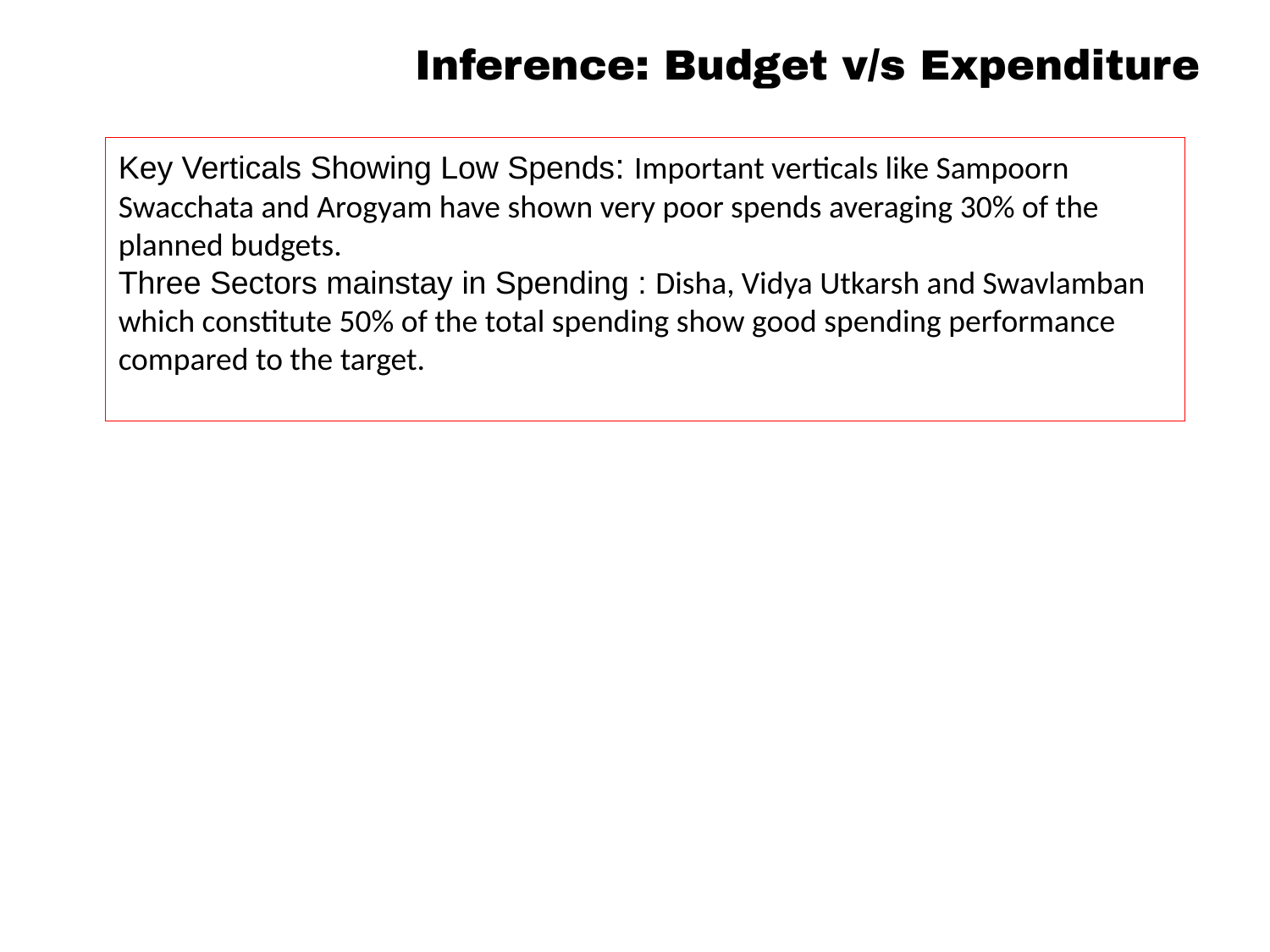

Inference: Budget v/s Expenditure
Key Verticals Showing Low Spends: Important verticals like Sampoorn Swacchata and Arogyam have shown very poor spends averaging 30% of the planned budgets.
Three Sectors mainstay in Spending : Disha, Vidya Utkarsh and Swavlamban which constitute 50% of the total spending show good spending performance compared to the target.